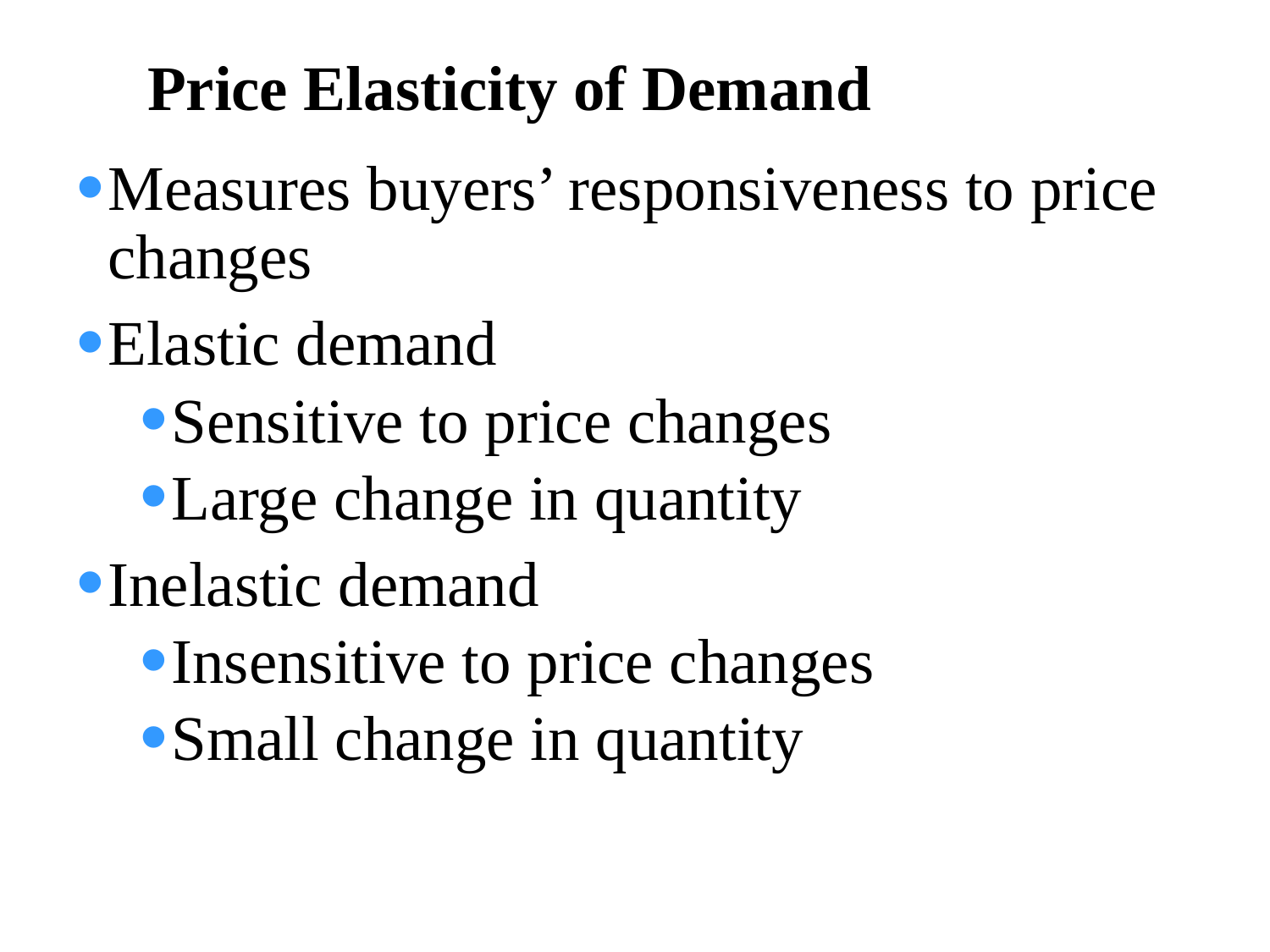

# Price Elasticity of Demand
Measures buyers’ responsiveness to price changes
Elastic demand
Sensitive to price changes
Large change in quantity
Inelastic demand
Insensitive to price changes
Small change in quantity